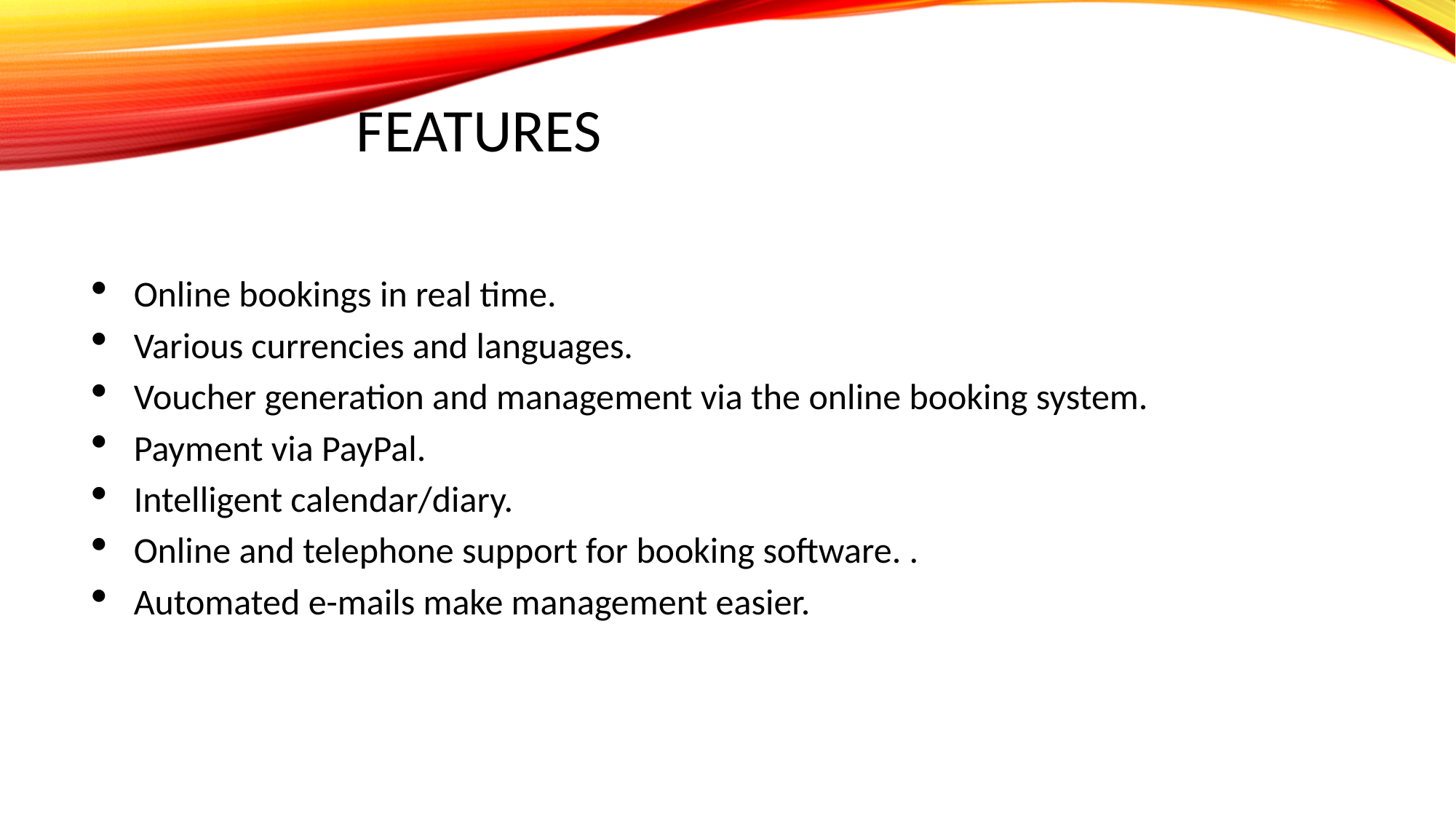

# FEATURES
Online bookings in real time.
Various currencies and languages.
Voucher generation and management via the online booking system.
Payment via PayPal.
Intelligent calendar/diary.
Online and telephone support for booking software. .
Automated e-mails make management easier.